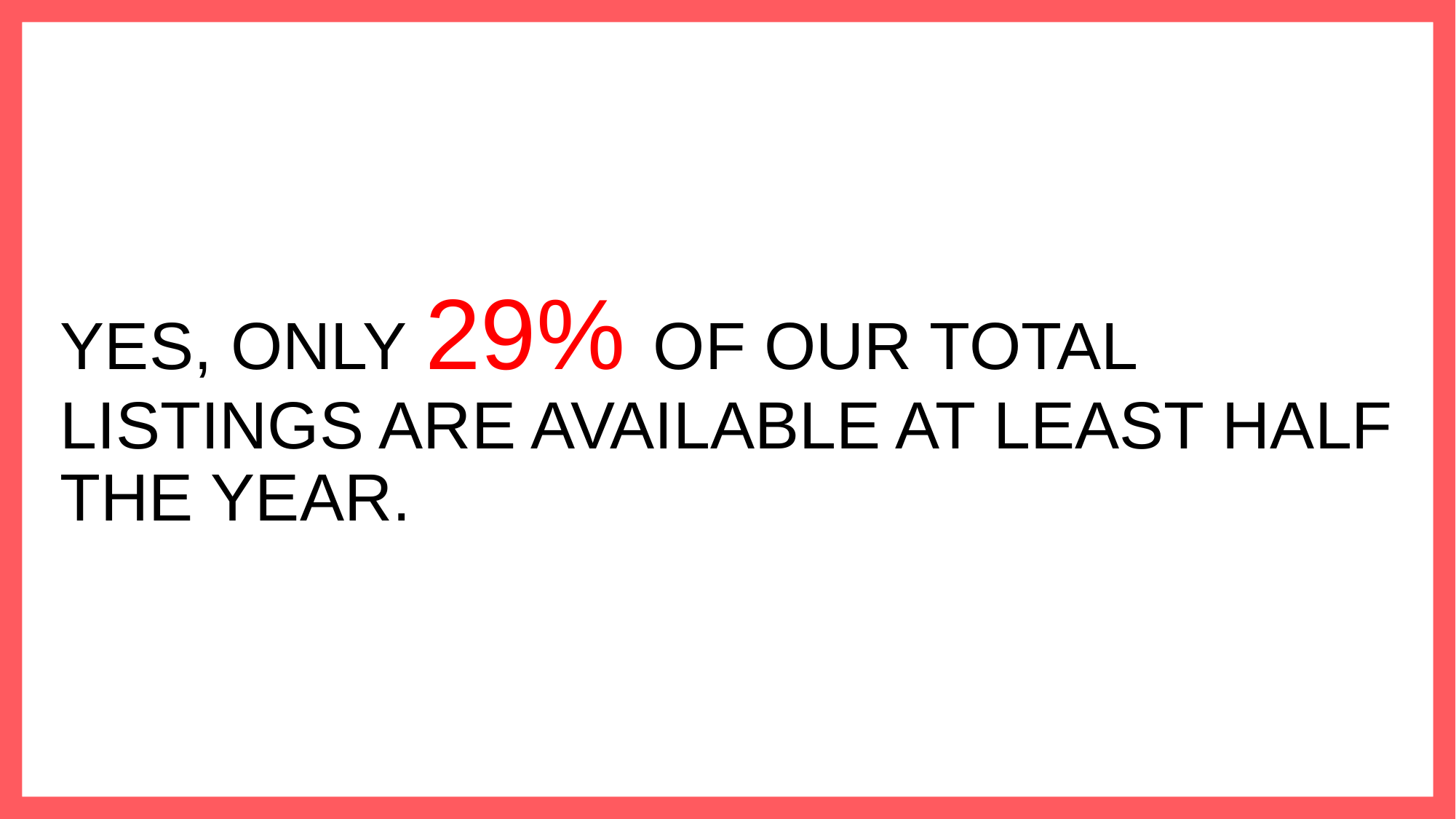

# YES, ONLY 29% OF OUR TOTAL LISTINGS ARE AVAILABLE AT LEAST HALF THE YEAR.